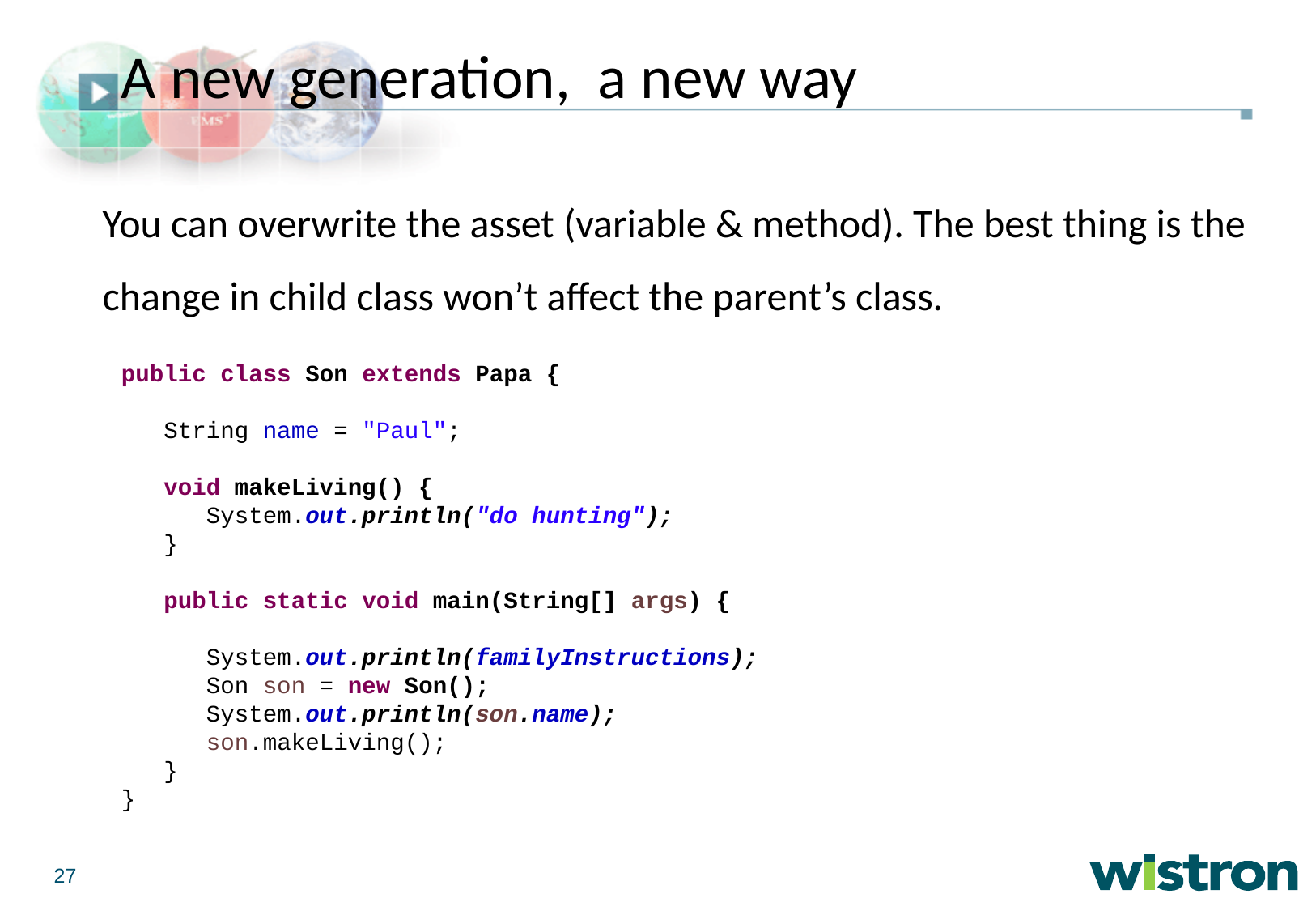

A new generation,  a new way
You can overwrite the asset (variable & method). The best thing is the change in child class won’t affect the parent’s class.

public class Son extends Papa {

   String name = "Paul";

   void makeLiving() {
      System.out.println("do hunting");
   }

   public static void main(String[] args) {

      System.out.println(familyInstructions);
      Son son = new Son();
      System.out.println(son.name);
      son.makeLiving();
   }
}